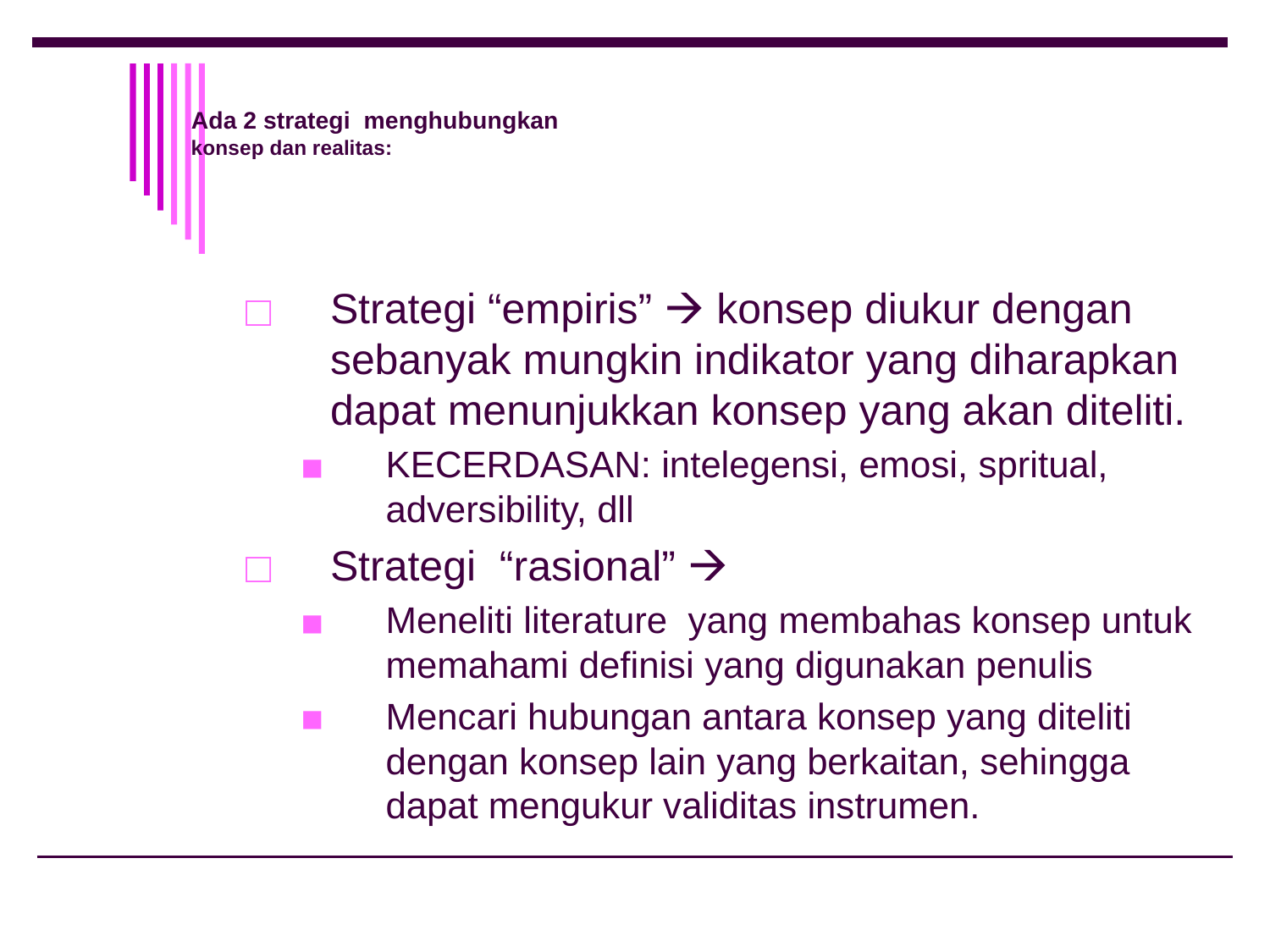

# Ada 2 strategi  menghubungkan konsep dan realitas:
Strategi “empiris” 🡪 konsep diukur dengan sebanyak mungkin indikator yang diharapkan dapat menunjukkan konsep yang akan diteliti.
KECERDASAN: intelegensi, emosi, spritual, adversibility, dll
Strategi  “rasional” 🡪
Meneliti literature  yang membahas konsep untuk memahami definisi yang digunakan penulis
Mencari hubungan antara konsep yang diteliti dengan konsep lain yang berkaitan, sehingga dapat mengukur validitas instrumen.